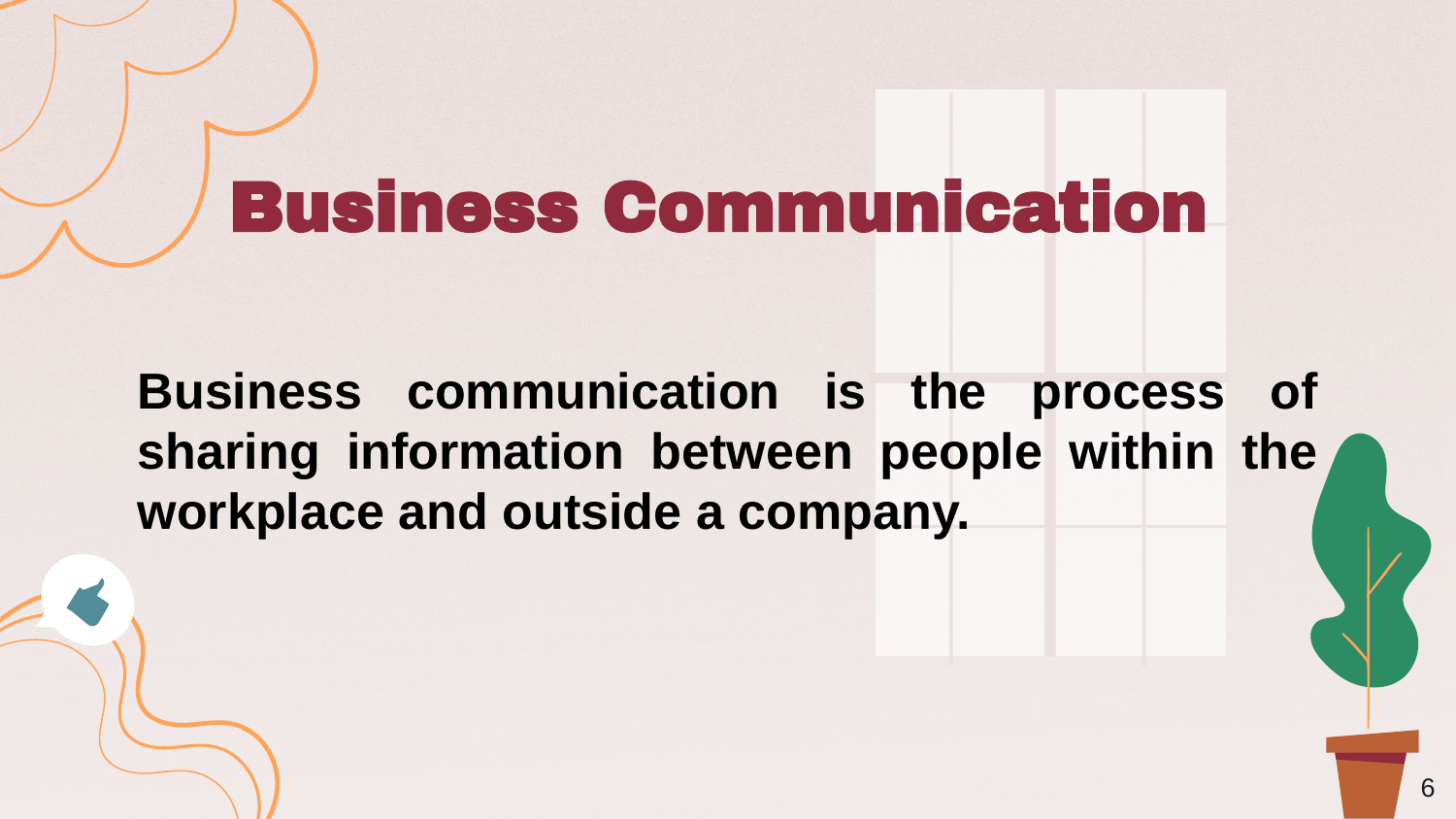

Business Communication
Business communication is the process of sharing information between people within the workplace and outside a company.

6